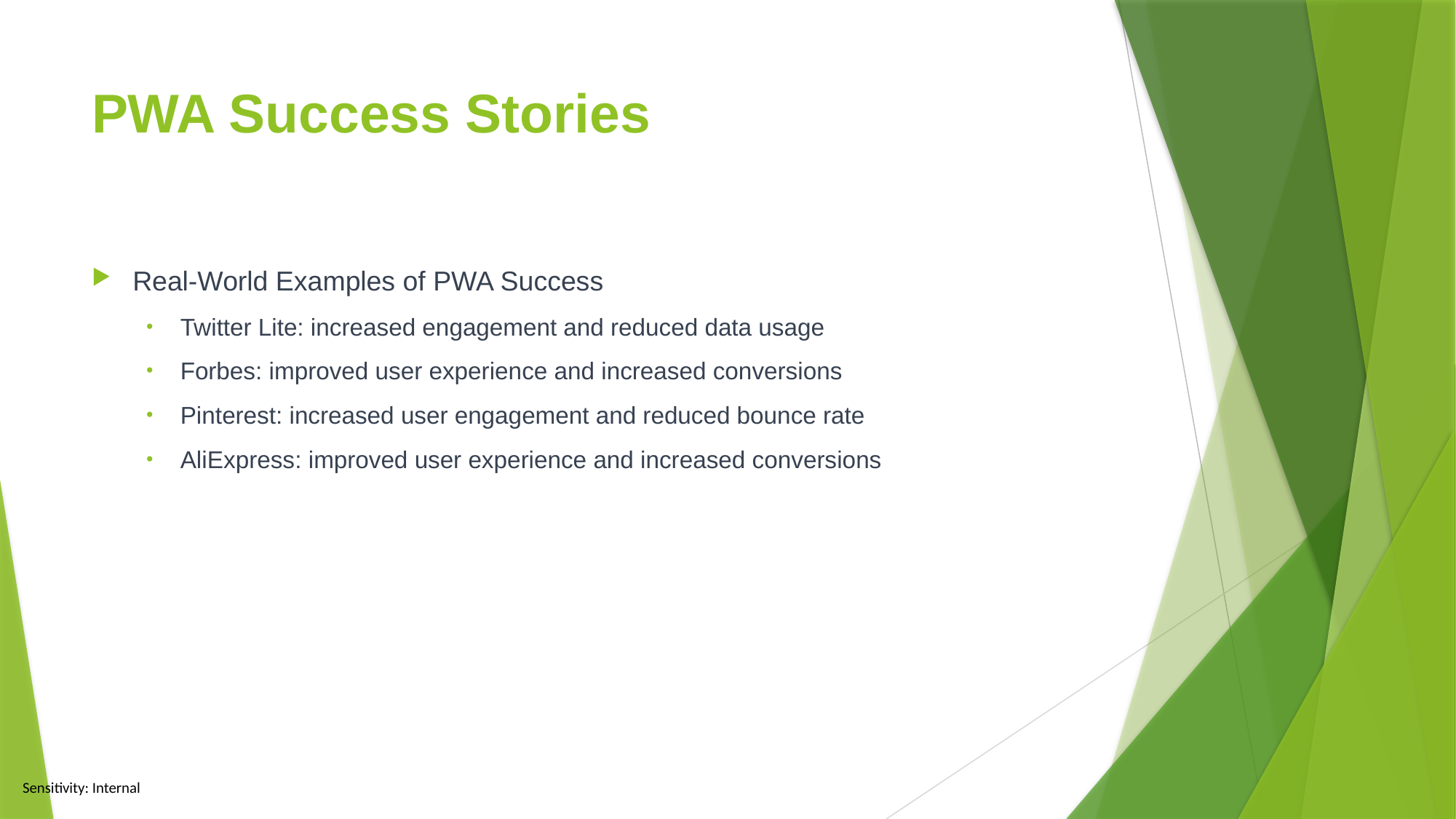

# PWA Success Stories
Real-World Examples of PWA Success
Twitter Lite: increased engagement and reduced data usage
Forbes: improved user experience and increased conversions
Pinterest: increased user engagement and reduced bounce rate
AliExpress: improved user experience and increased conversions